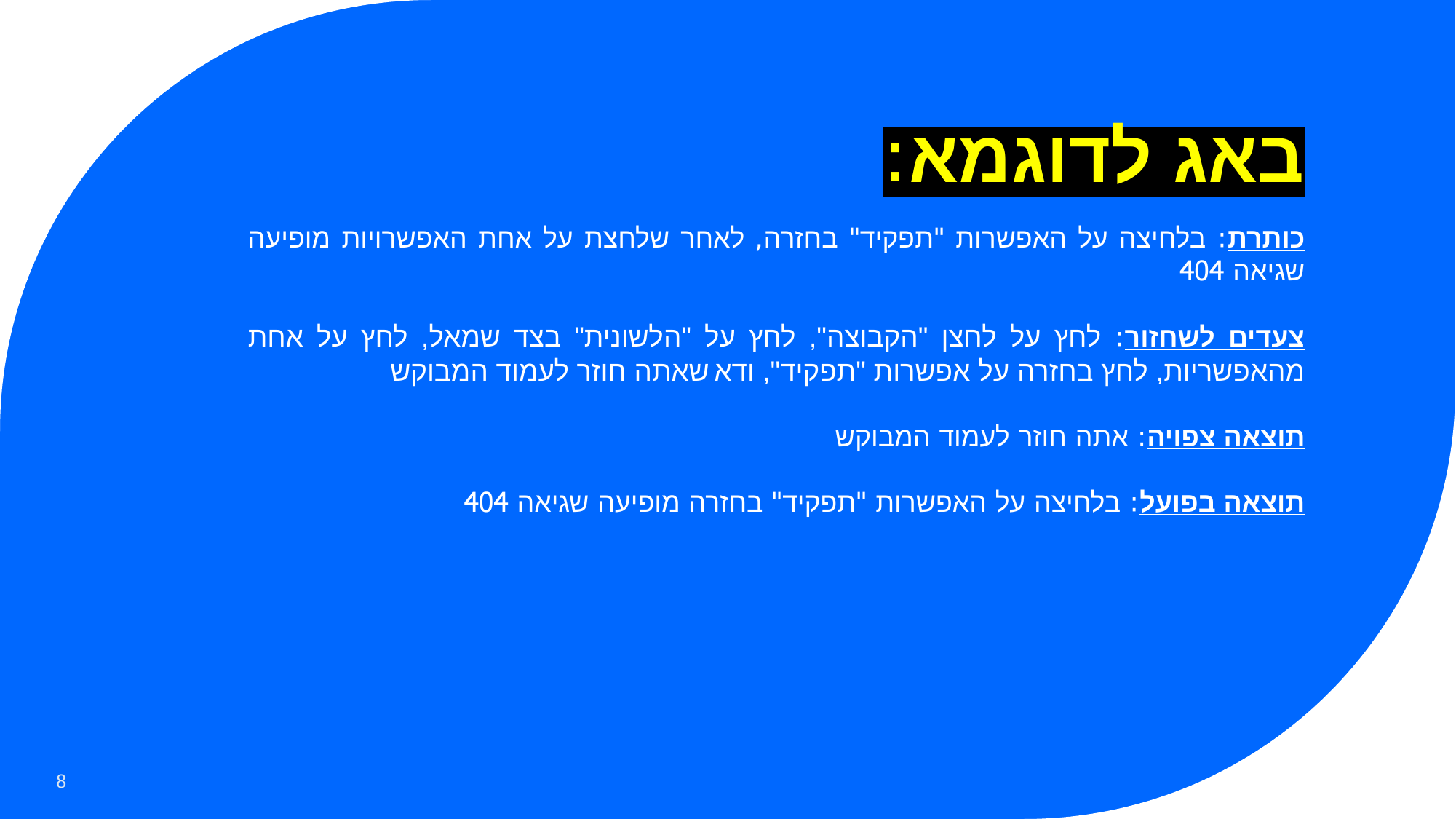

# באג לדוגמא:
כותרת: בלחיצה על האפשרות "תפקיד" בחזרה, לאחר שלחצת על אחת האפשרויות מופיעה שגיאה 404

צעדים לשחזור: לחץ על לחצן "הקבוצה", לחץ על "הלשונית" בצד שמאל, לחץ על אחת מהאפשריות, לחץ בחזרה על אפשרות "תפקיד", ודא שאתה חוזר לעמוד המבוקש

תוצאה צפויה: אתה חוזר לעמוד המבוקש

תוצאה בפועל: בלחיצה על האפשרות "תפקיד" בחזרה מופיעה שגיאה 404
8